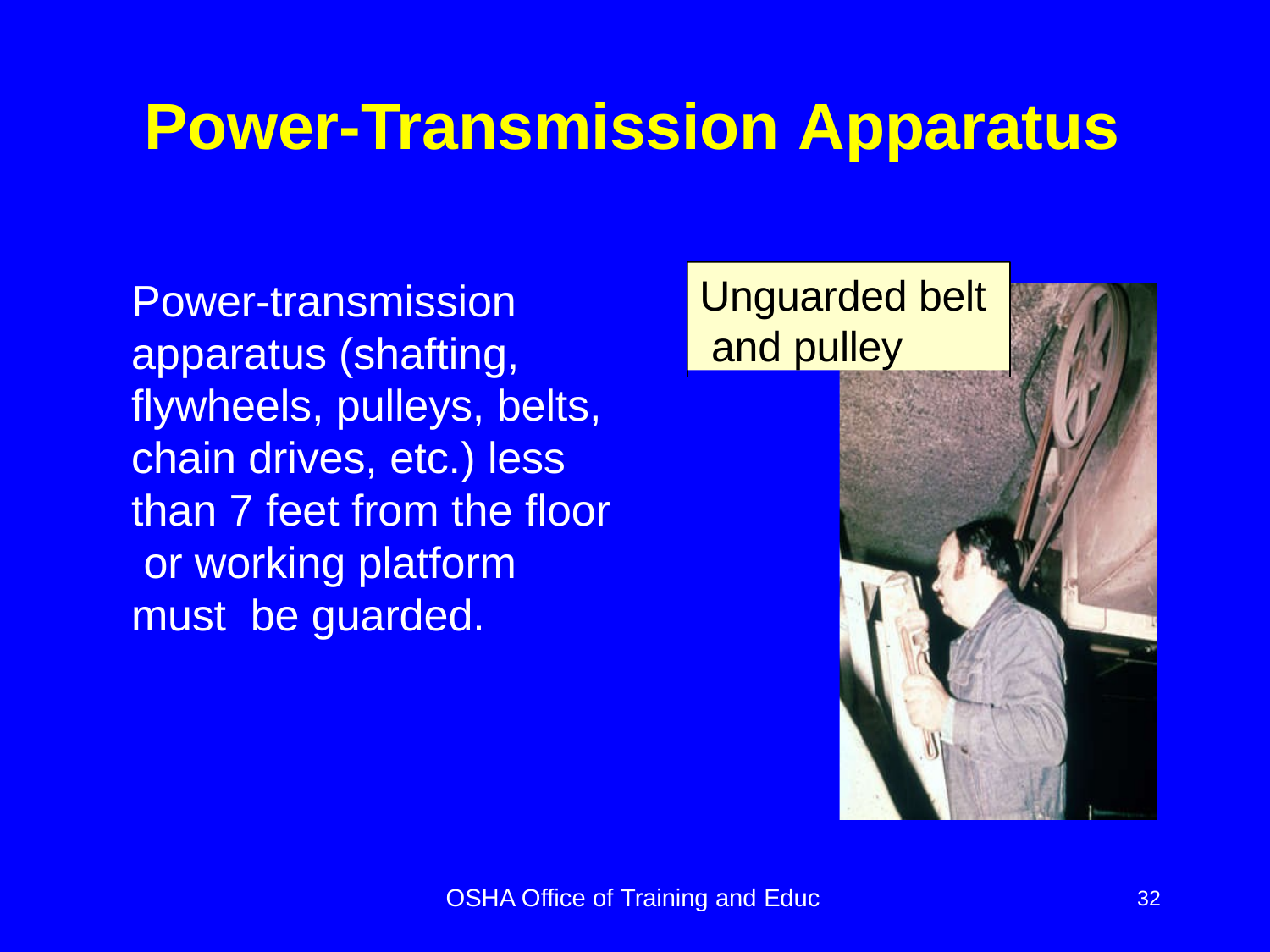

# Power-Transmission Apparatus

Unguarded belt  and pulley
Power-transmission  apparatus (shafting,  flywheels, pulleys, belts,  chain drives, etc.) less  than 7 feet from the floor  or working platform must  be guarded.

OSHA Office of Training and Educ
32